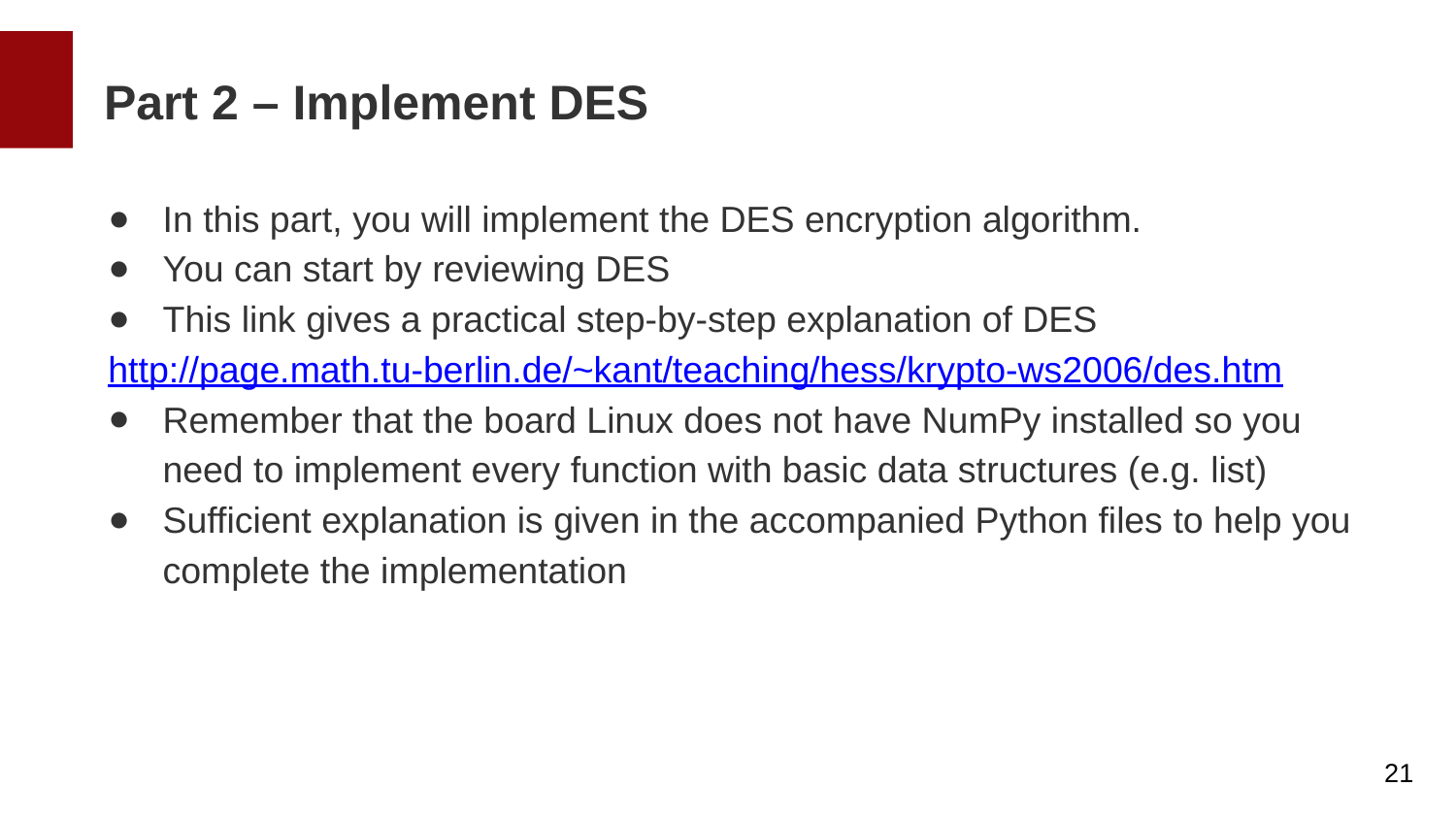

Part 2 – Implement DES
In this part, you will implement the DES encryption algorithm.
You can start by reviewing DES
This link gives a practical step-by-step explanation of DES
http://page.math.tu-berlin.de/~kant/teaching/hess/krypto-ws2006/des.htm
Remember that the board Linux does not have NumPy installed so you need to implement every function with basic data structures (e.g. list)
Sufficient explanation is given in the accompanied Python files to help you complete the implementation

21